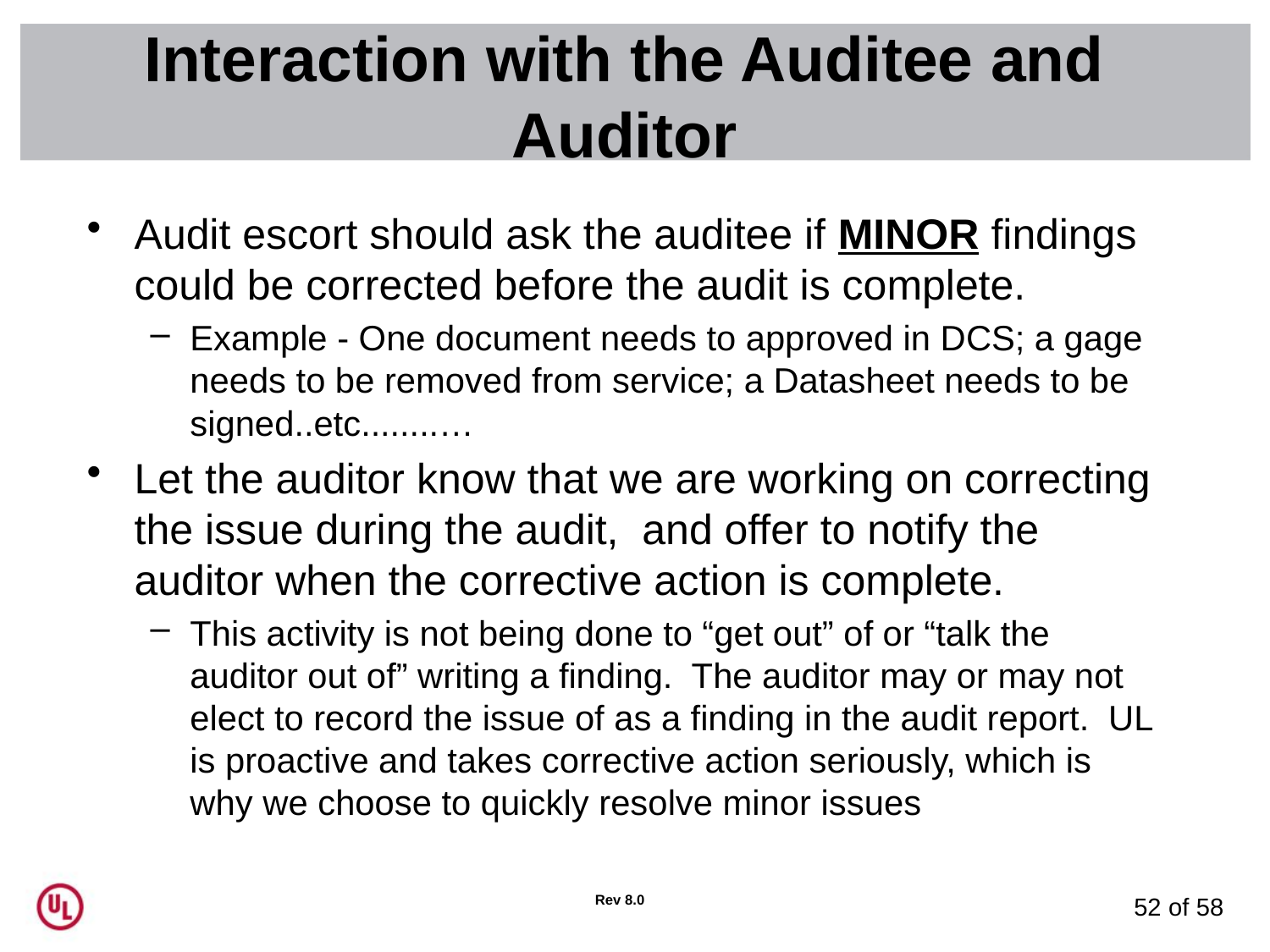

# Interaction with the Auditee and Auditor
Audit escort should ask the auditee if MINOR findings could be corrected before the audit is complete.
Example - One document needs to approved in DCS; a gage needs to be removed from service; a Datasheet needs to be signed..etc........…
Let the auditor know that we are working on correcting the issue during the audit,  and offer to notify the auditor when the corrective action is complete.
This activity is not being done to “get out” of or “talk the auditor out of” writing a finding.  The auditor may or may not elect to record the issue of as a finding in the audit report.  UL is proactive and takes corrective action seriously, which is why we choose to quickly resolve minor issues
Rev 8.0
52 of 58